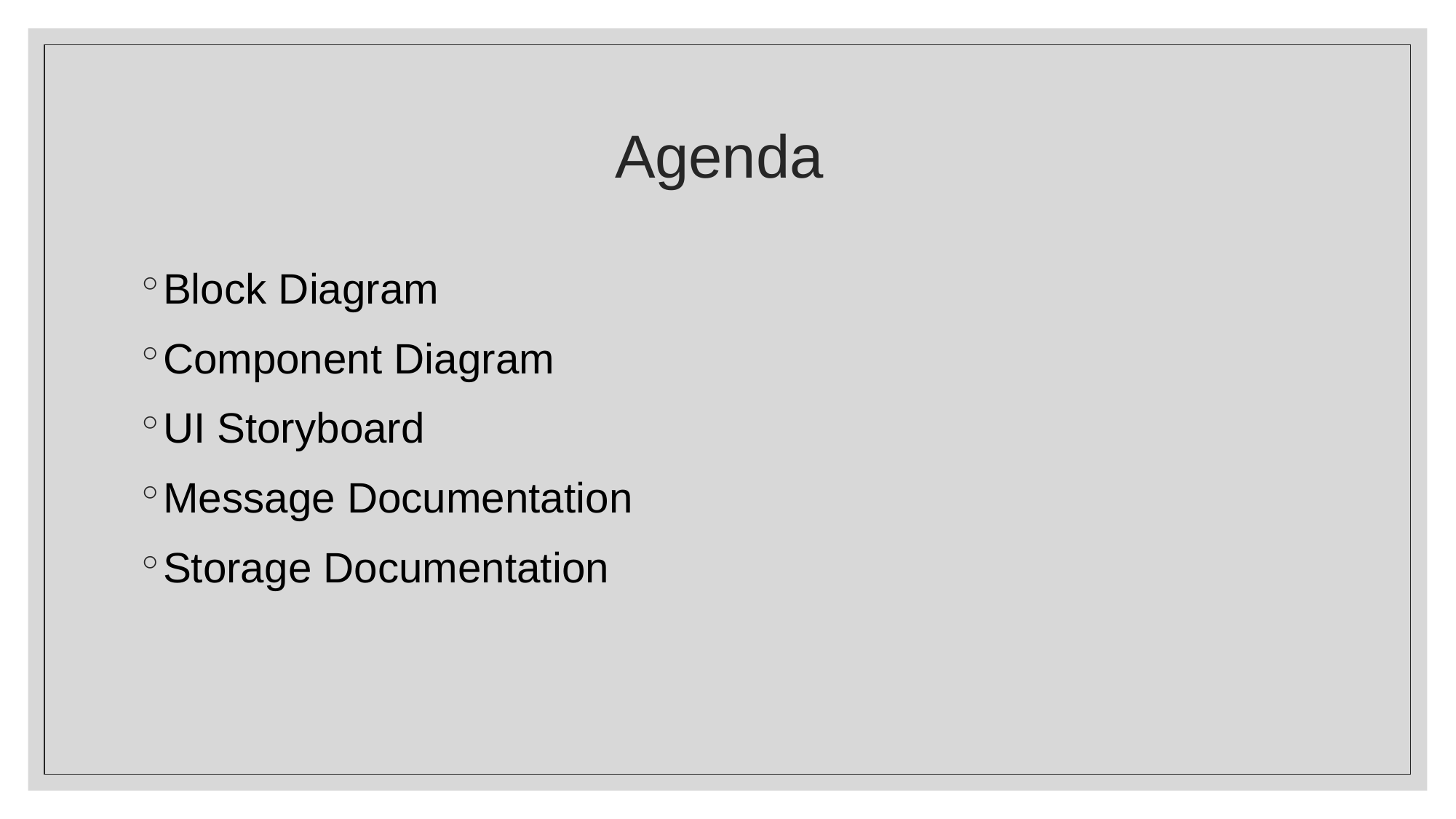

# Agenda
Block Diagram
Component Diagram
UI Storyboard
Message Documentation
Storage Documentation